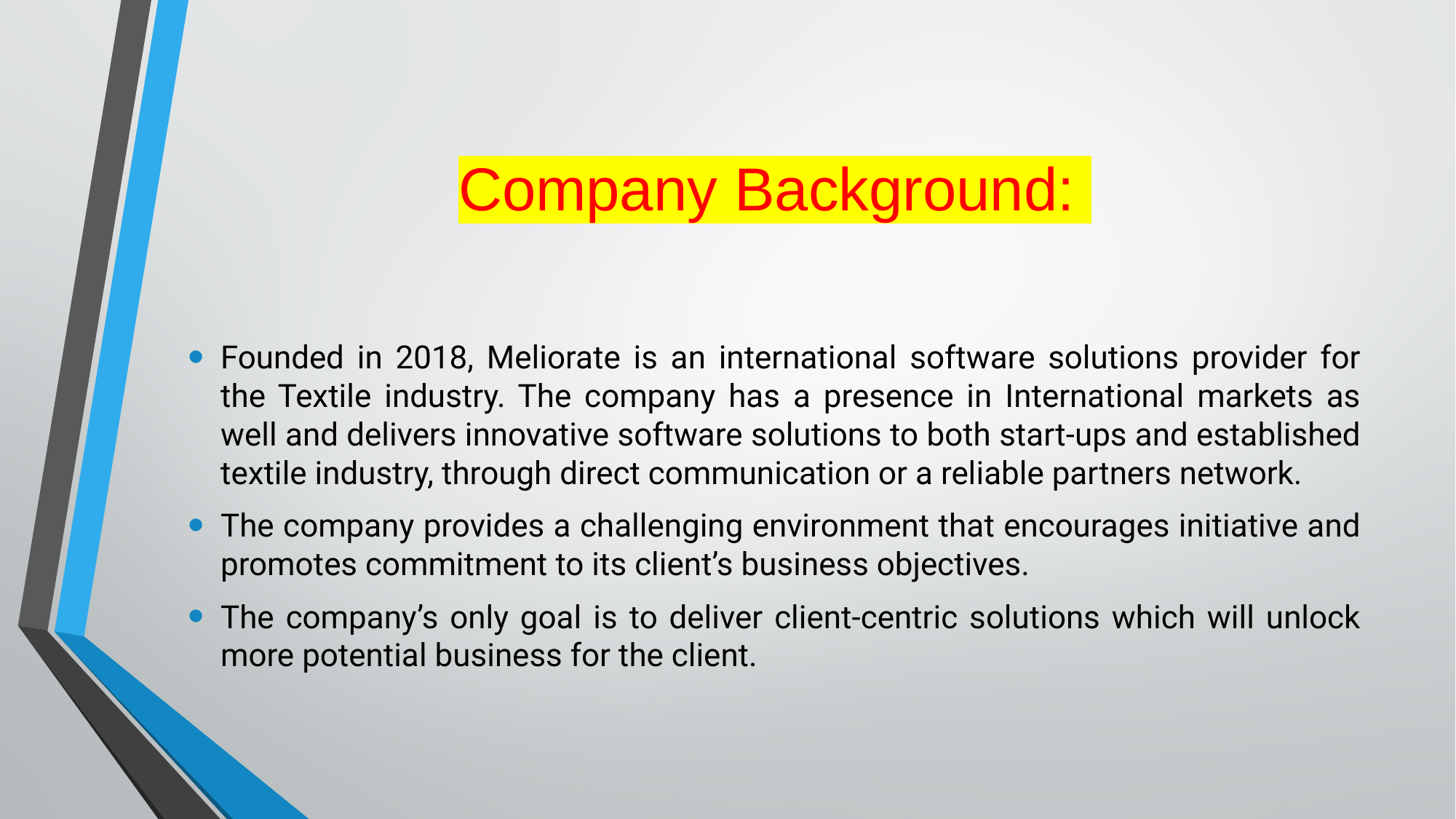

# Company Background:
Founded in 2018, Meliorate is an international software solutions provider for the Textile industry. The company has a presence in International markets as well and delivers innovative software solutions to both start-ups and established textile industry, through direct communication or a reliable partners network.
The company provides a challenging environment that encourages initiative and promotes commitment to its client’s business objectives.
The company’s only goal is to deliver client-centric solutions which will unlock more potential business for the client.